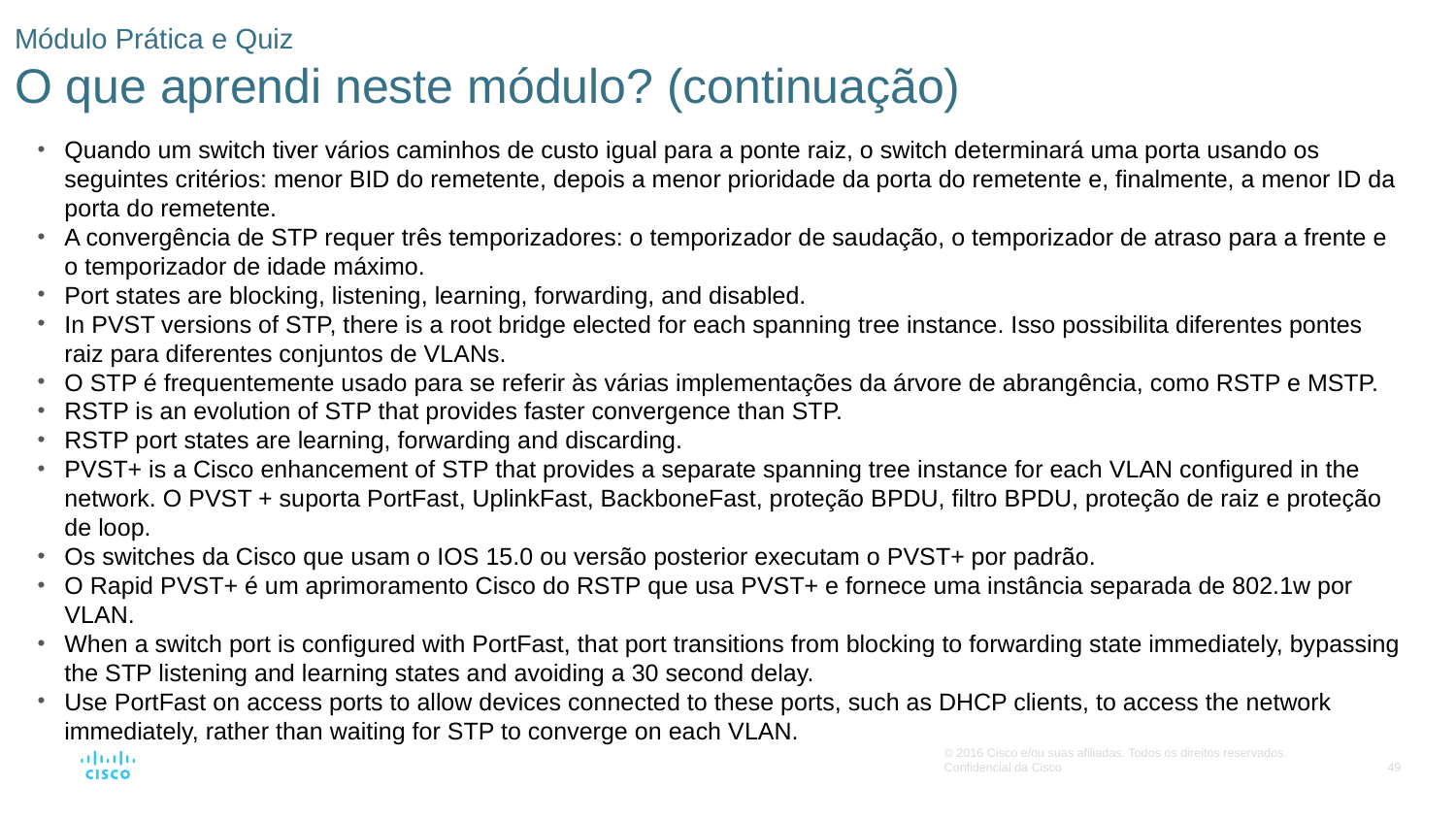

# Módulo Prática e Quiz O que aprendi neste módulo? (continuação)
Quando um switch tiver vários caminhos de custo igual para a ponte raiz, o switch determinará uma porta usando os seguintes critérios: menor BID do remetente, depois a menor prioridade da porta do remetente e, finalmente, a menor ID da porta do remetente.
A convergência de STP requer três temporizadores: o temporizador de saudação, o temporizador de atraso para a frente e o temporizador de idade máximo.
Port states are blocking, listening, learning, forwarding, and disabled.
In PVST versions of STP, there is a root bridge elected for each spanning tree instance. Isso possibilita diferentes pontes raiz para diferentes conjuntos de VLANs.
O STP é frequentemente usado para se referir às várias implementações da árvore de abrangência, como RSTP e MSTP.
RSTP is an evolution of STP that provides faster convergence than STP.
RSTP port states are learning, forwarding and discarding.
PVST+ is a Cisco enhancement of STP that provides a separate spanning tree instance for each VLAN configured in the network. O PVST + suporta PortFast, UplinkFast, BackboneFast, proteção BPDU, filtro BPDU, proteção de raiz e proteção de loop.
Os switches da Cisco que usam o IOS 15.0 ou versão posterior executam o PVST+ por padrão.
O Rapid PVST+ é um aprimoramento Cisco do RSTP que usa PVST+ e fornece uma instância separada de 802.1w por VLAN.
When a switch port is configured with PortFast, that port transitions from blocking to forwarding state immediately, bypassing the STP listening and learning states and avoiding a 30 second delay.
Use PortFast on access ports to allow devices connected to these ports, such as DHCP clients, to access the network immediately, rather than waiting for STP to converge on each VLAN.